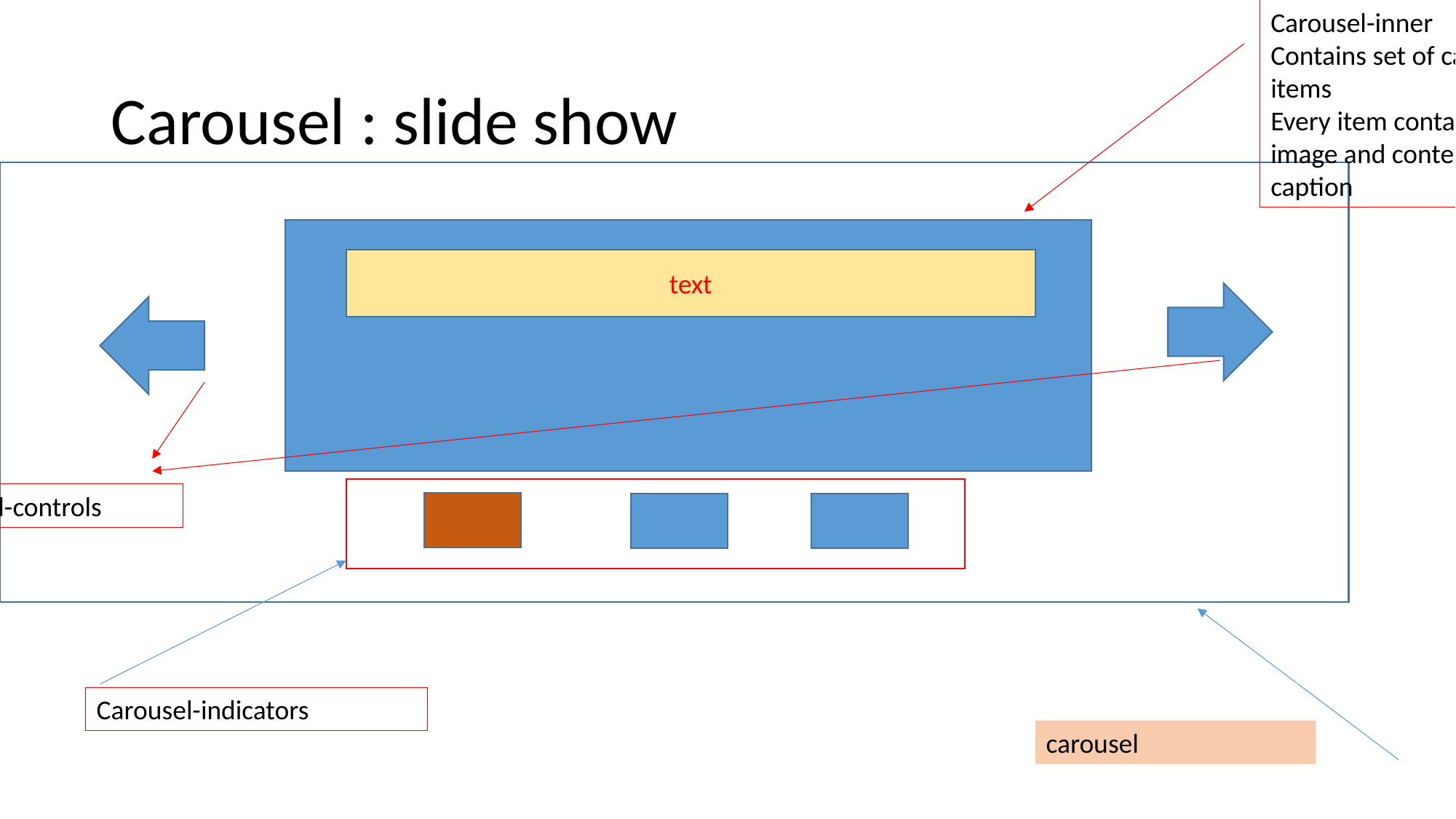

Carousel-inner
Contains set of carousel-items
Every item contains : image and content text : caption
# Carousel : slide show

text

Carousel-controls

Carousel-indicators
carousel